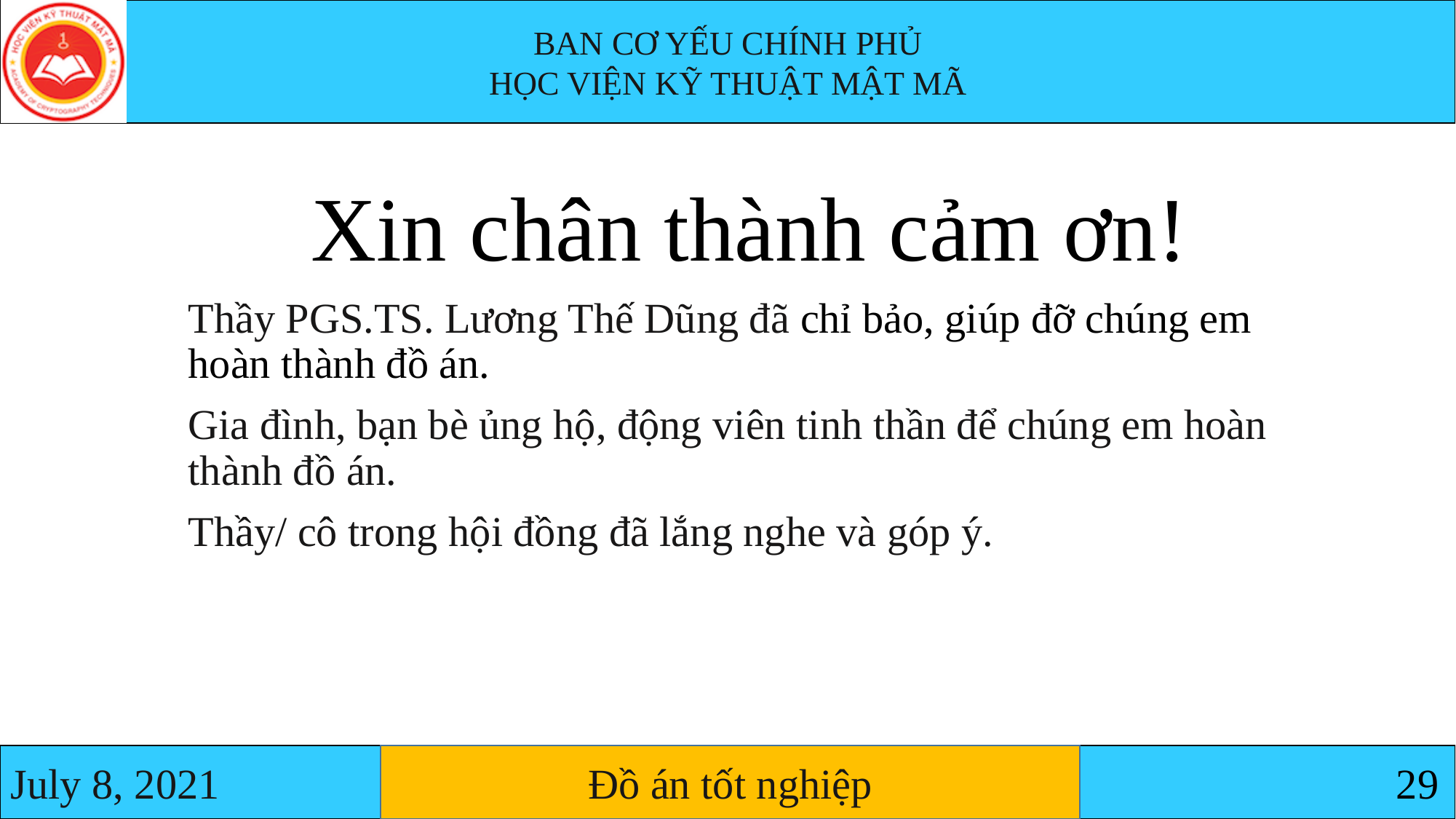

Xin chân thành cảm ơn!
Thầy PGS.TS. Lương Thế Dũng đã chỉ bảo, giúp đỡ chúng em hoàn thành đồ án.
Gia đình, bạn bè ủng hộ, động viên tinh thần để chúng em hoàn thành đồ án.
Thầy/ cô trong hội đồng đã lắng nghe và góp ý.